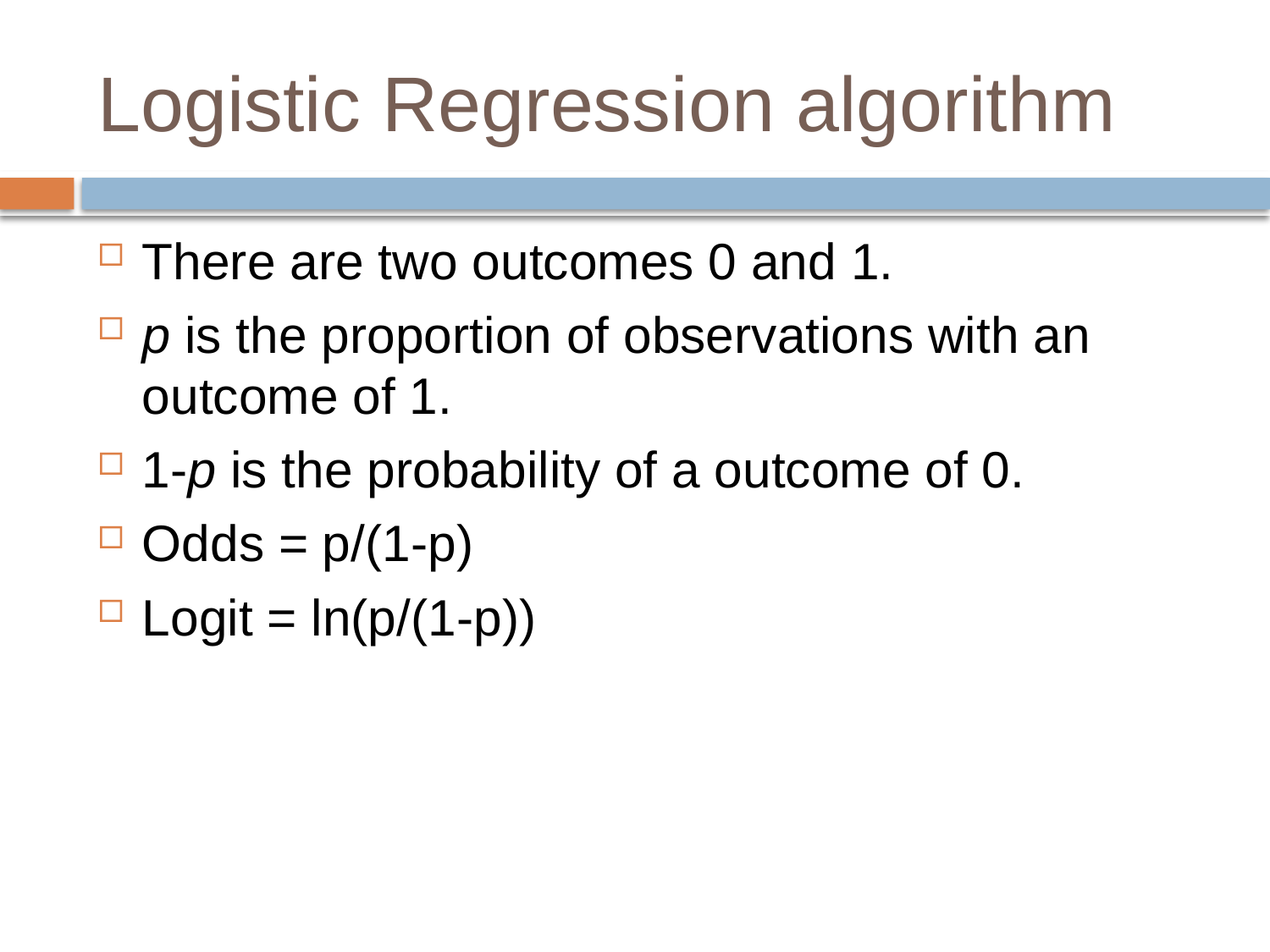

# Logistic Regression algorithm
There are two outcomes 0 and 1.
p is the proportion of observations with an outcome of 1.
1-p is the probability of a outcome of 0.
Odds = p/(1-p)
Logit = ln(p/(1-p))